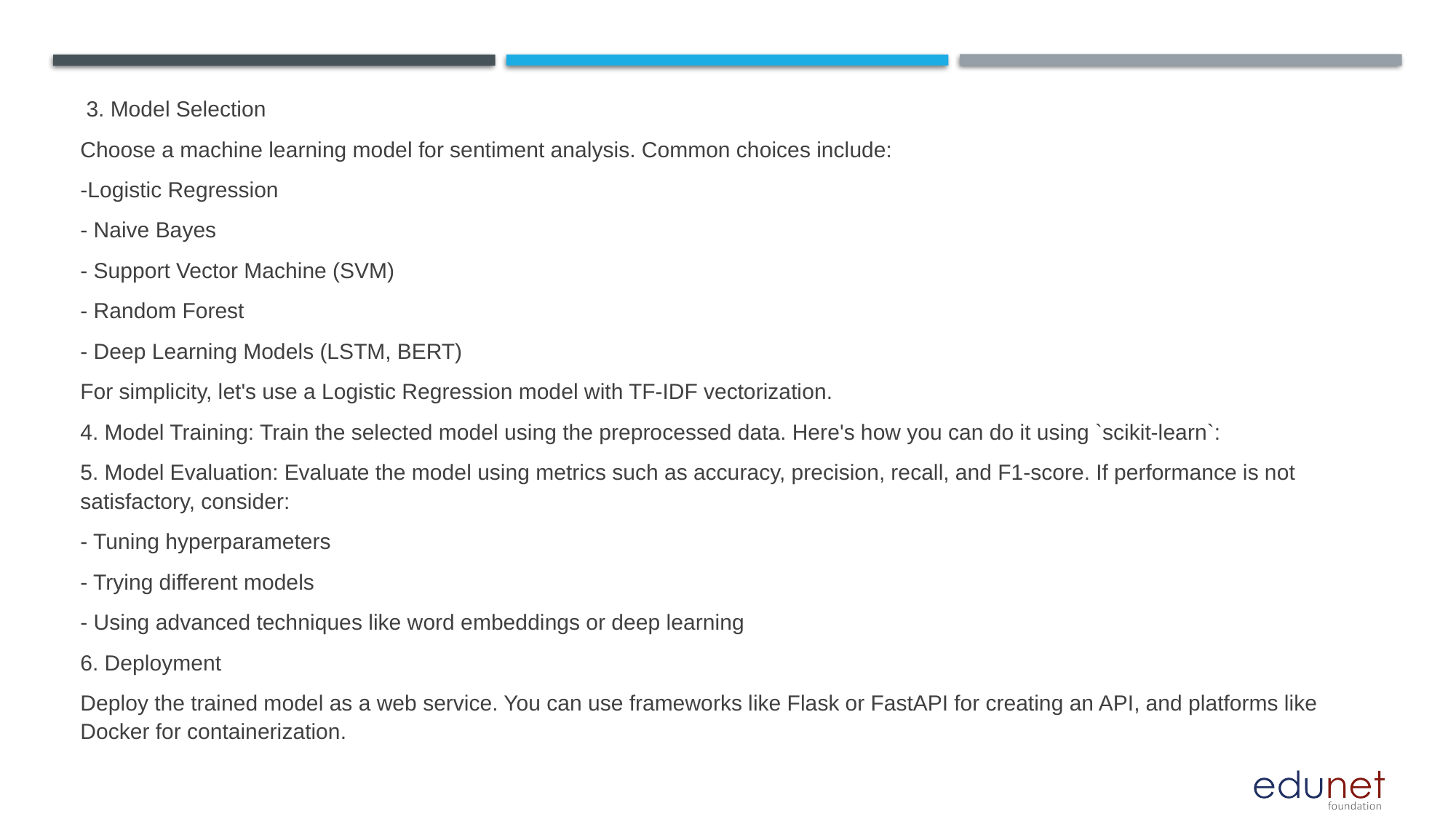

3. Model Selection
Choose a machine learning model for sentiment analysis. Common choices include:
-Logistic Regression
- Naive Bayes
- Support Vector Machine (SVM)
- Random Forest
- Deep Learning Models (LSTM, BERT)
For simplicity, let's use a Logistic Regression model with TF-IDF vectorization.
4. Model Training: Train the selected model using the preprocessed data. Here's how you can do it using `scikit-learn`:
5. Model Evaluation: Evaluate the model using metrics such as accuracy, precision, recall, and F1-score. If performance is not satisfactory, consider:
- Tuning hyperparameters
- Trying different models
- Using advanced techniques like word embeddings or deep learning
6. Deployment
Deploy the trained model as a web service. You can use frameworks like Flask or FastAPI for creating an API, and platforms like Docker for containerization.